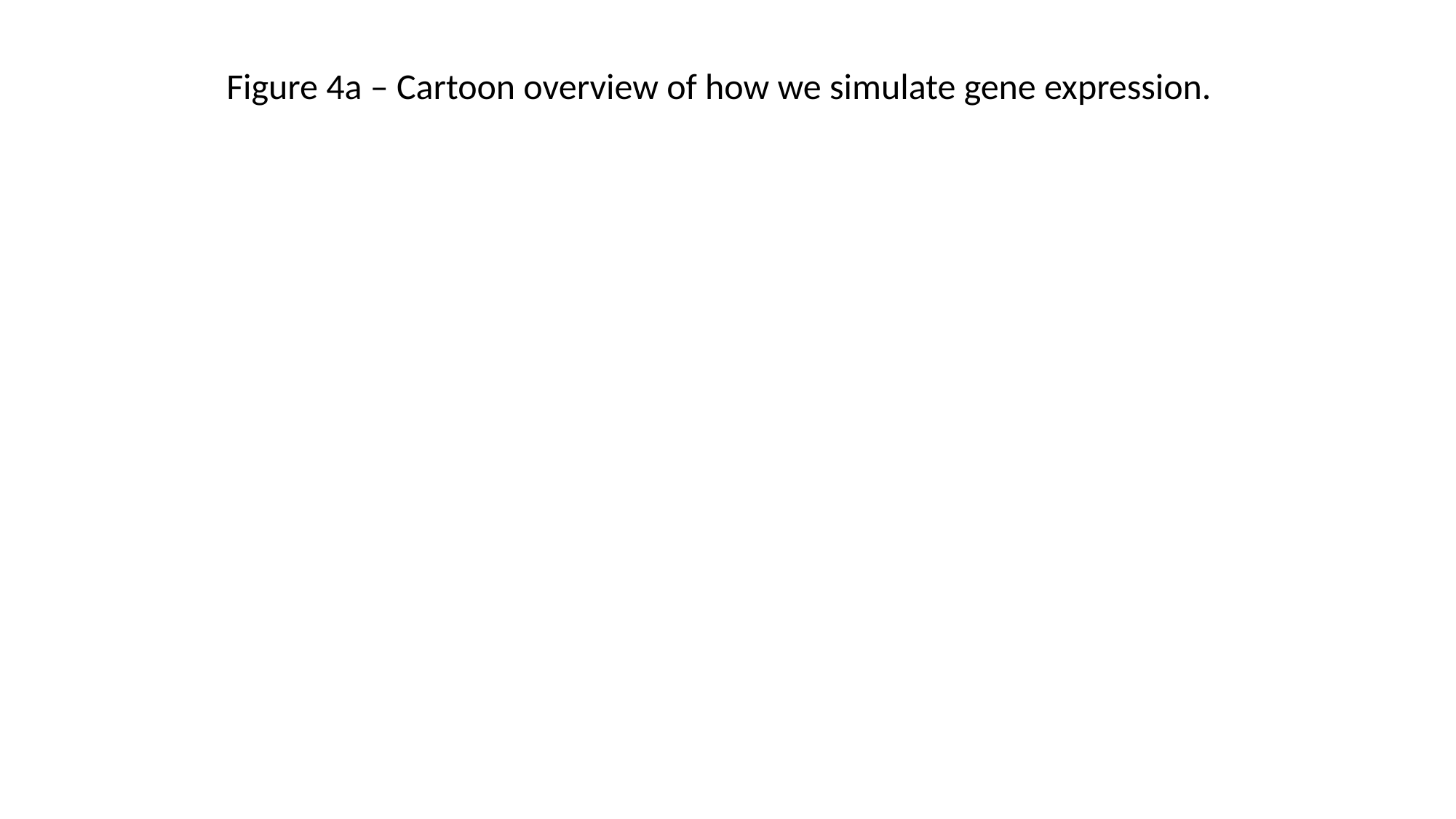

Figure 4a – Cartoon overview of how we simulate gene expression.